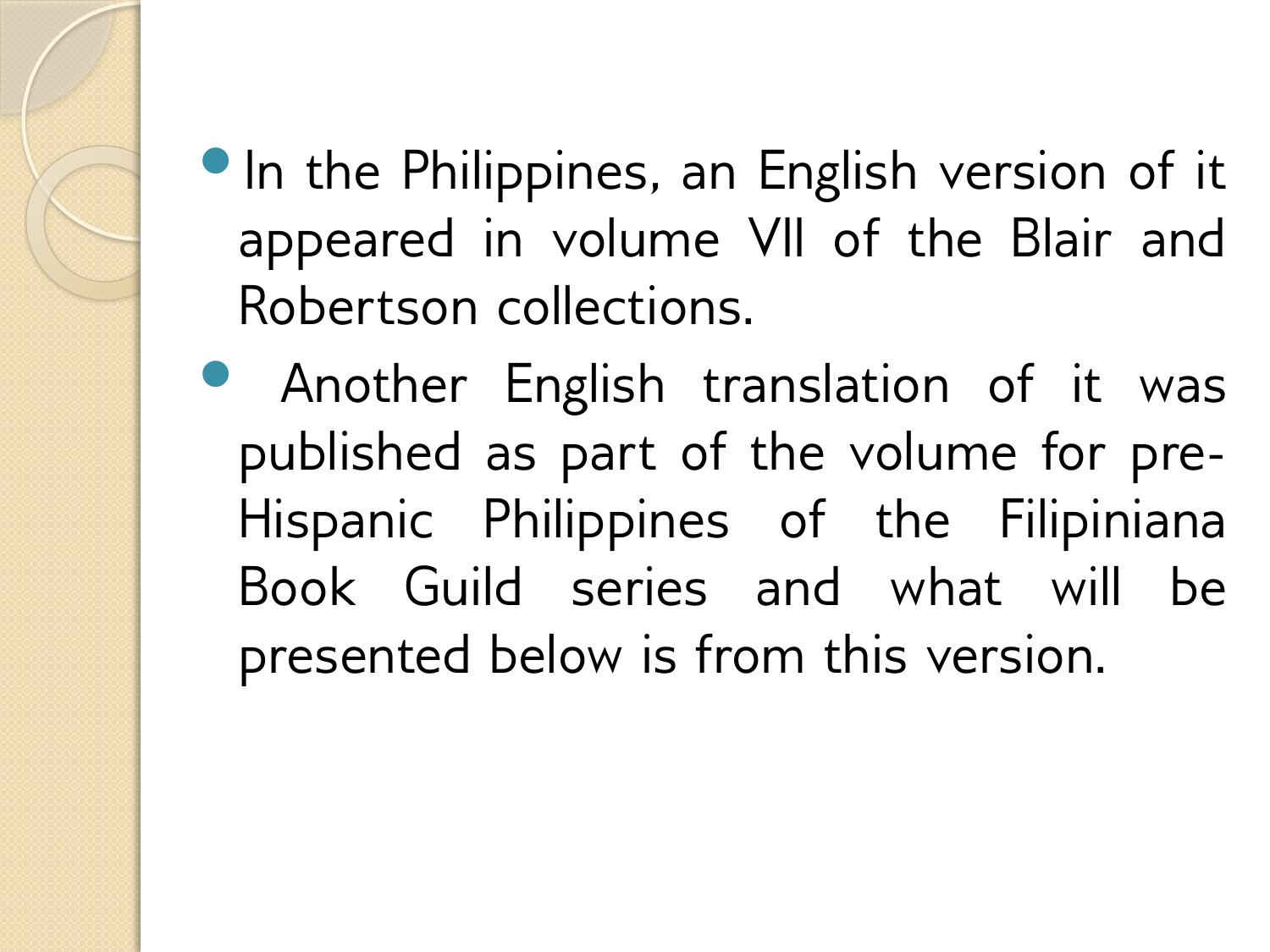

In the Philippines, an English version of it appeared in volume VII of the Blair and Robertson collections.
 Another English translation of it was published as part of the volume for pre-Hispanic Philippines of the Filipiniana Book Guild series and what will be presented below is from this version.